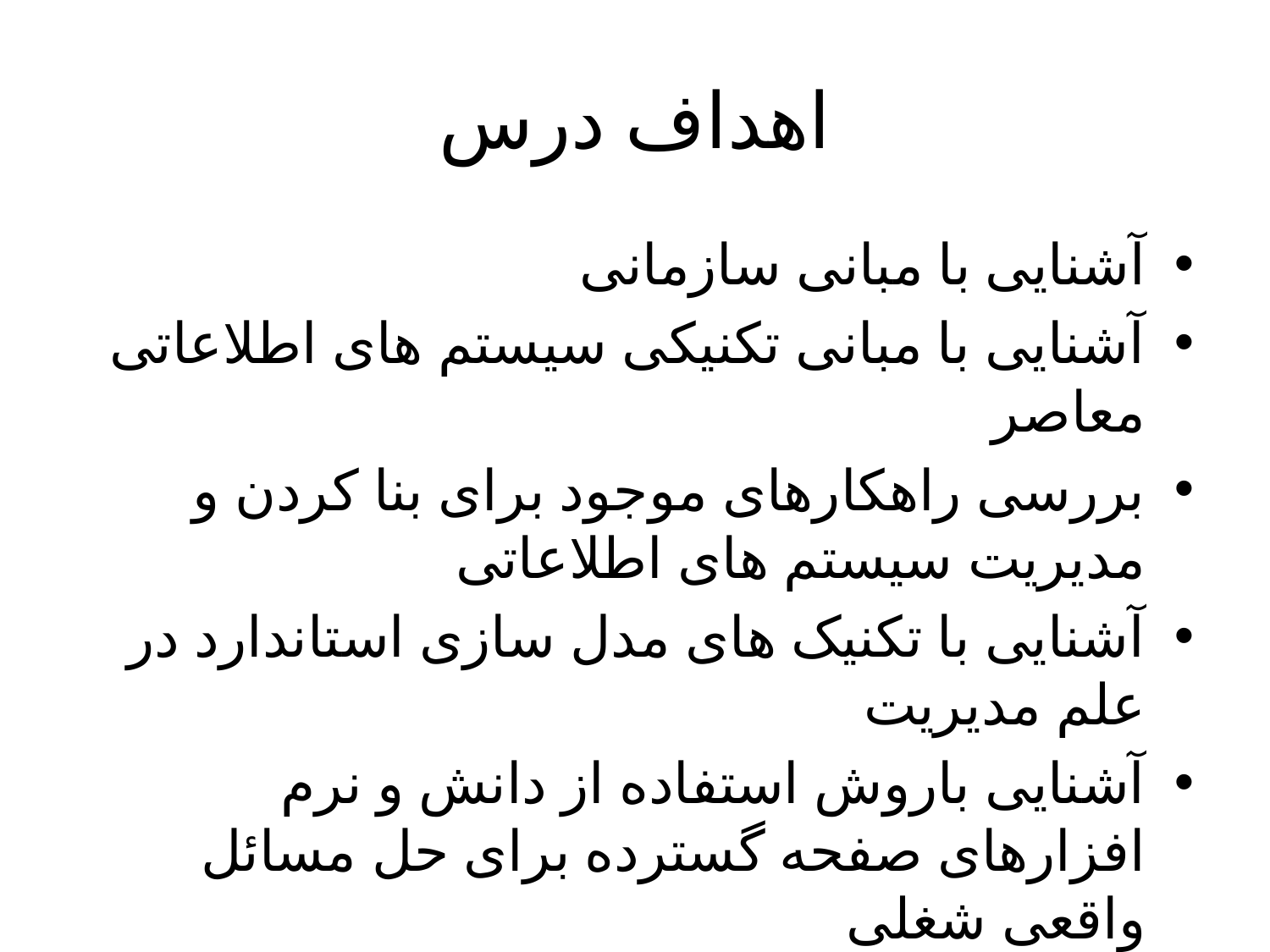

# اهداف درس
آشنایی با مبانی سازمانی
آشنایی با مبانی تکنیکی سیستم های اطلاعاتی معاصر
بررسی راهکارهای موجود برای بنا کردن و مدیریت سیستم های اطلاعاتی
آشنایی با تکنیک های مدل سازی استاندارد در علم مدیریت
آشنایی باروش استفاده از دانش و نرم افزارهای صفحه گسترده برای حل مسائل واقعی شغلی